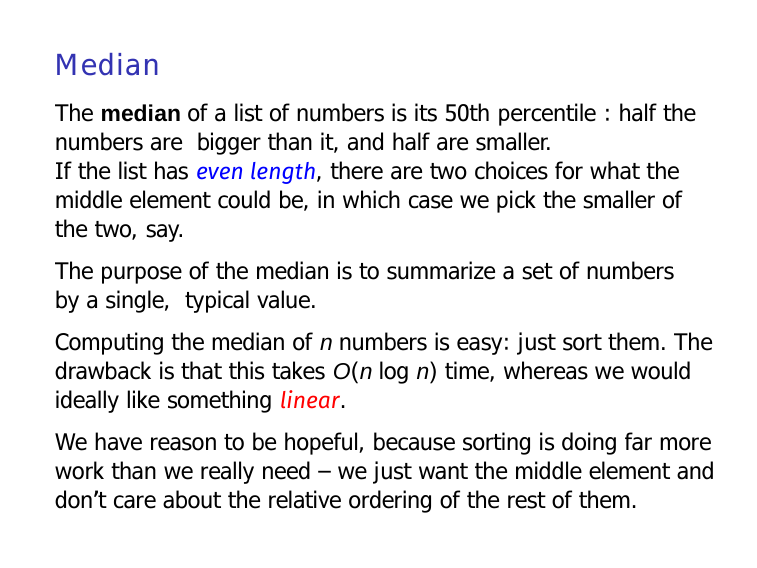

# Median
The median of a list of numbers is its 50th percentile : half the numbers are  bigger than it, and half are smaller.
If the list has even length, there are two choices for what the middle element could be, in which case we pick the smaller of the two, say.
The purpose of the median is to summarize a set of numbers by a single,  typical value.
Computing the median of n numbers is easy: just sort them. The drawback is that this takes O(n log n) time, whereas we would ideally like something linear.
We have reason to be hopeful, because sorting is doing far more work than we really need – we just want the middle element and don’t care about the relative ordering of the rest of them.